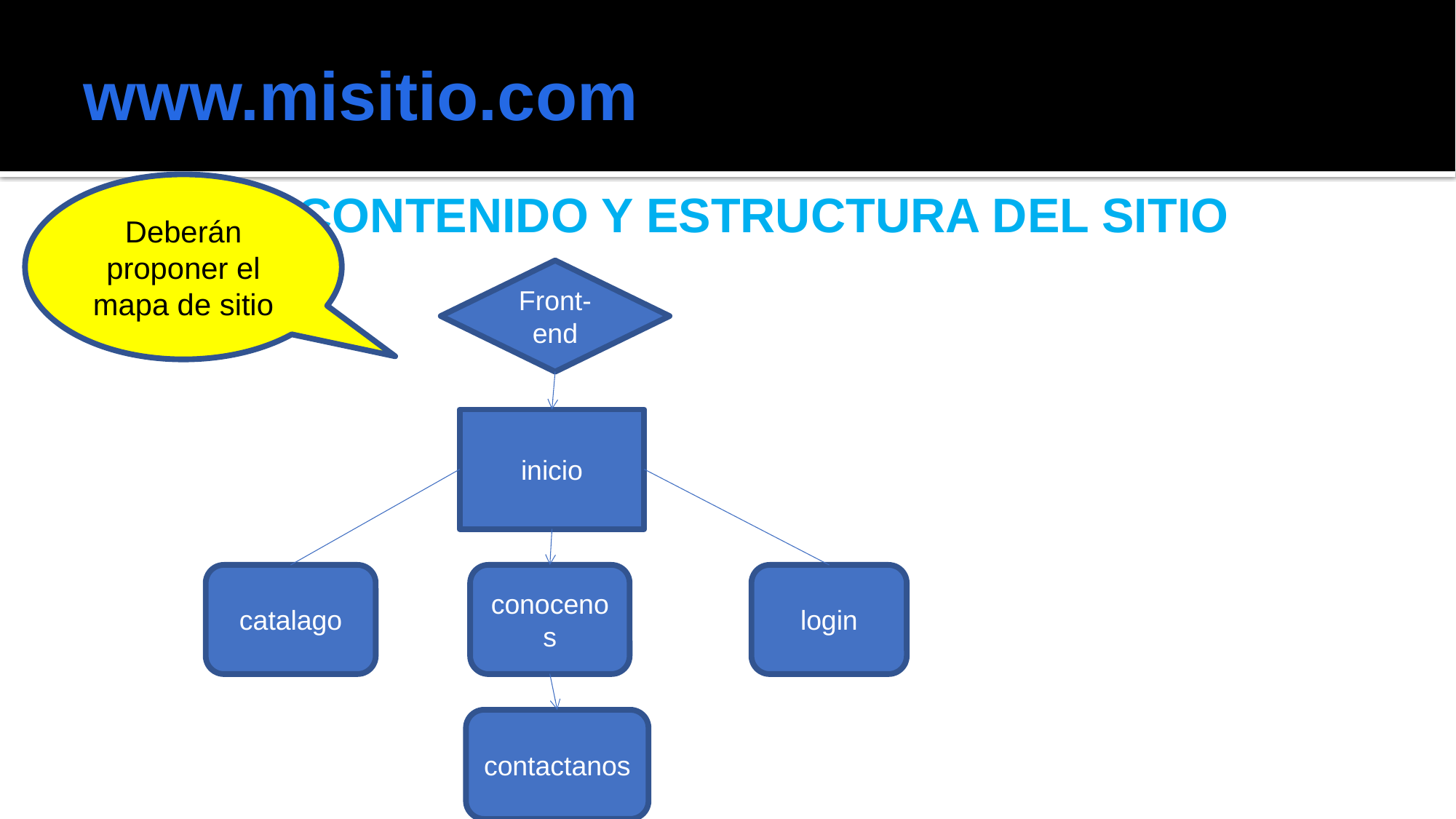

# www.misitio.com
Deberán proponer el mapa de sitio
CONTENIDO Y ESTRUCTURA DEL SITIO
Front-end
inicio
login
catalago
conocenos
contactanos